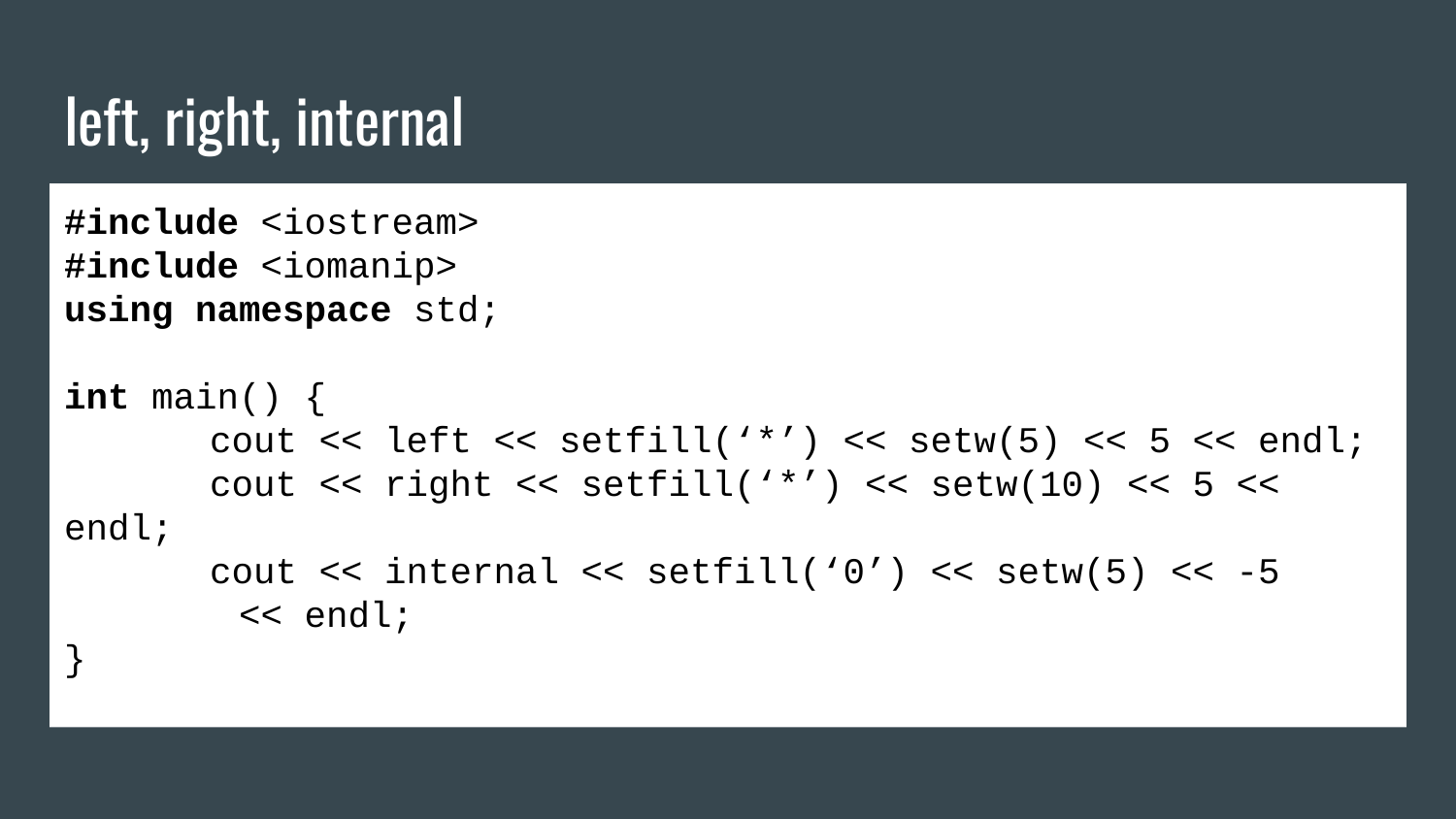

# left, right, internal
#include <iostream>
#include <iomanip>
using namespace std;

int main() {
	cout << left << setfill(‘*’) << setw(5) << 5 << endl;
	cout << right << setfill(‘*’) << setw(10) << 5 << endl;
	cout << internal << setfill(‘0’) << setw(5) << -5
        << endl;
}